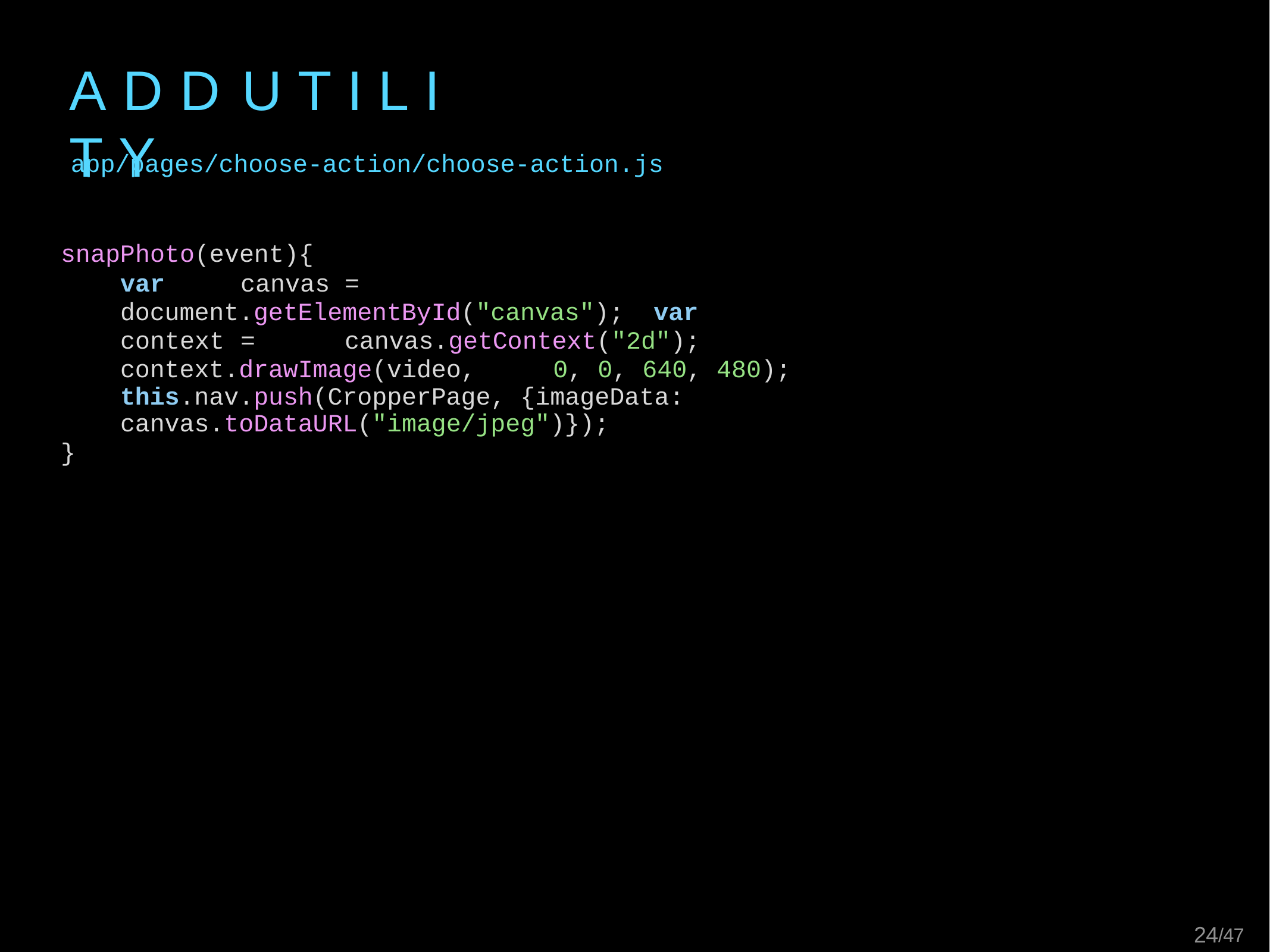

# A D D	U T I L I T Y
app/pages/choose-action/choose-action.js

snapPhoto(event){
var	canvas	=	document.getElementById("canvas");  var	context	=	canvas.getContext("2d");  context.drawImage(video,	0,	0,	640,	480);
this.nav.push(CropperPage, {imageData: canvas.toDataURL("image/jpeg")});
}
24/47